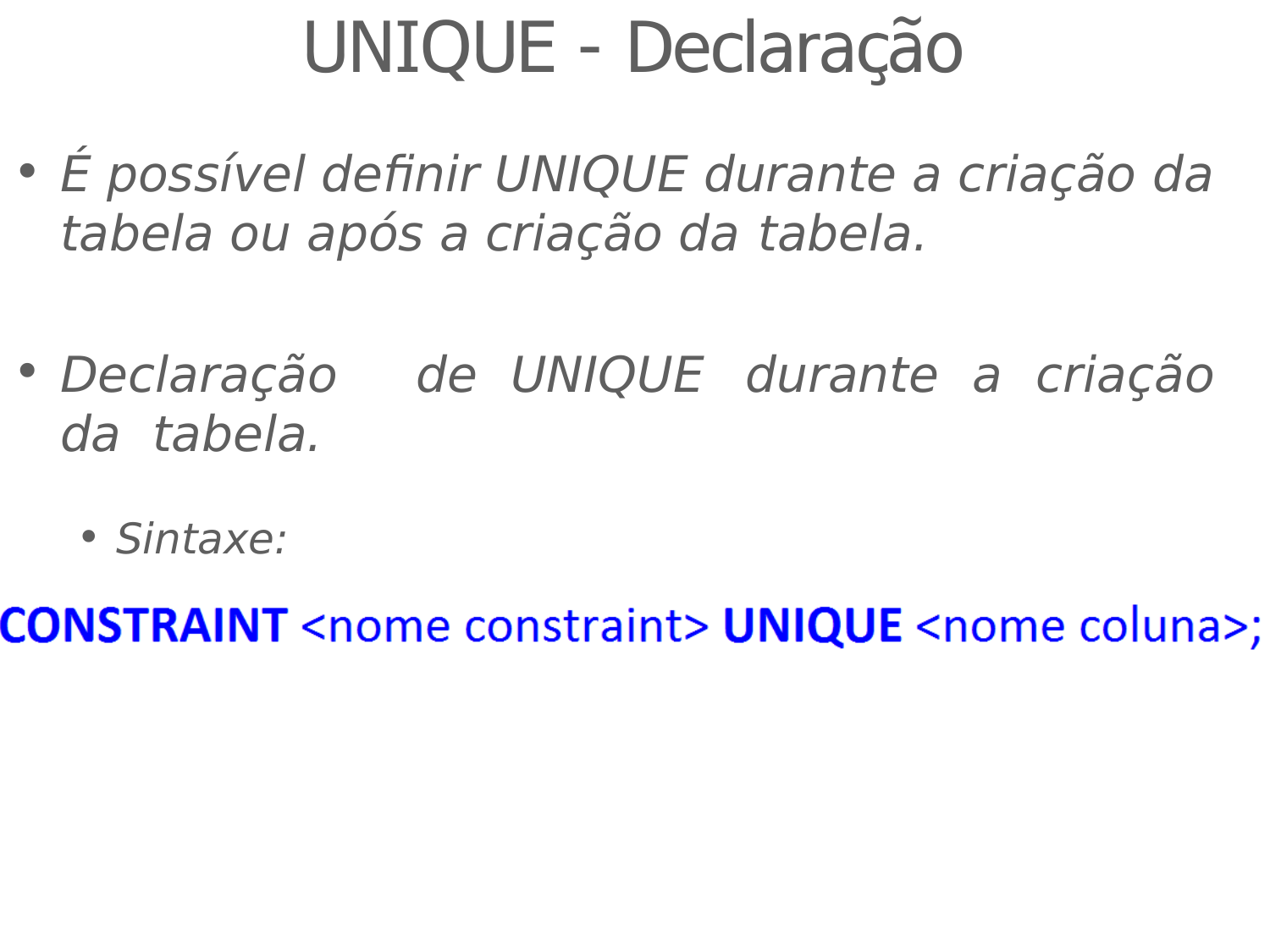

# UNIQUE - Declaração
É possível definir UNIQUE durante a criação da  tabela ou após a criação da tabela.

Declaração	de	UNIQUE	durante	a	criação	da  tabela.
Sintaxe: